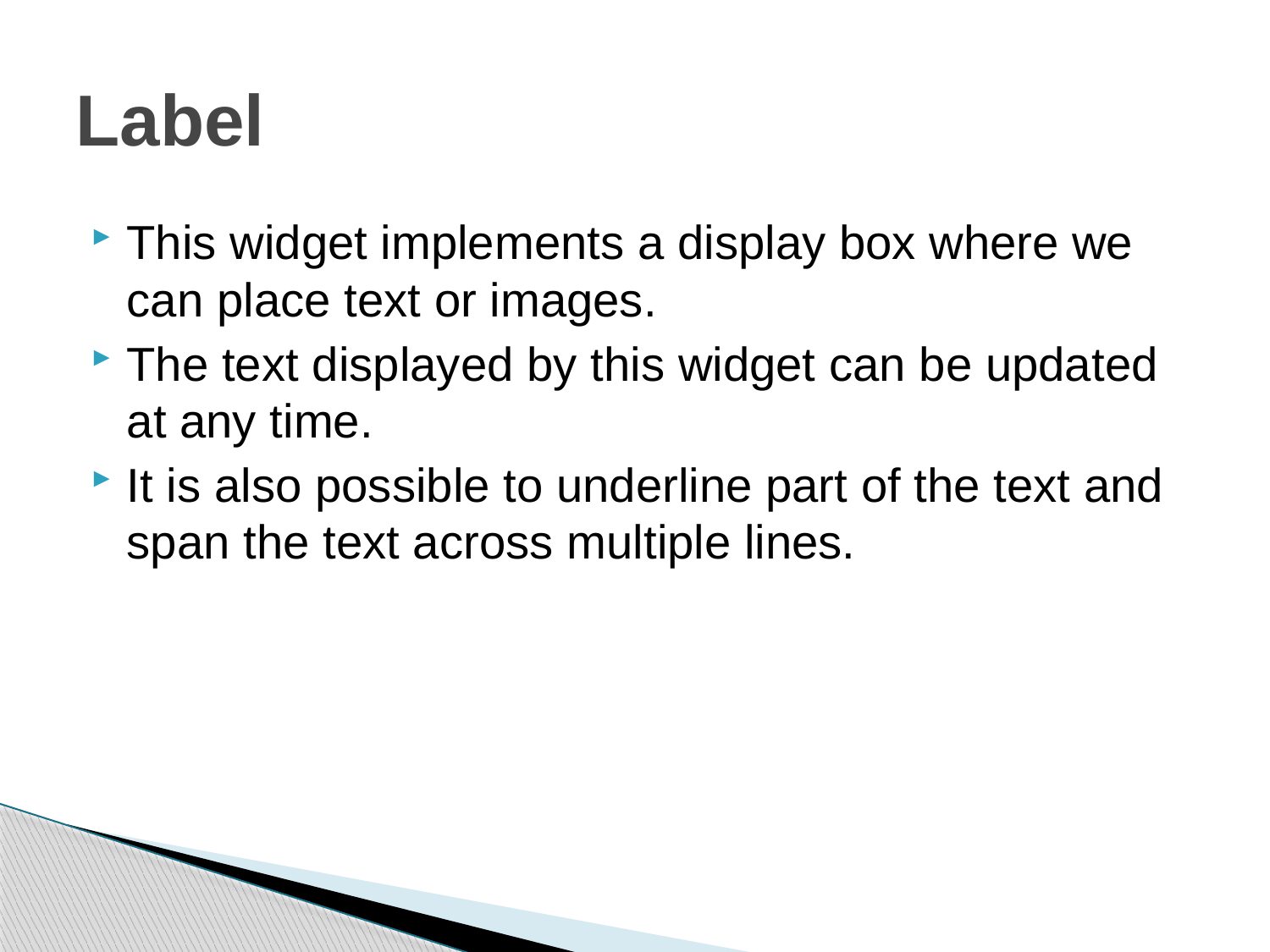

# Label
This widget implements a display box where we can place text or images.
The text displayed by this widget can be updated at any time.
It is also possible to underline part of the text and span the text across multiple lines.